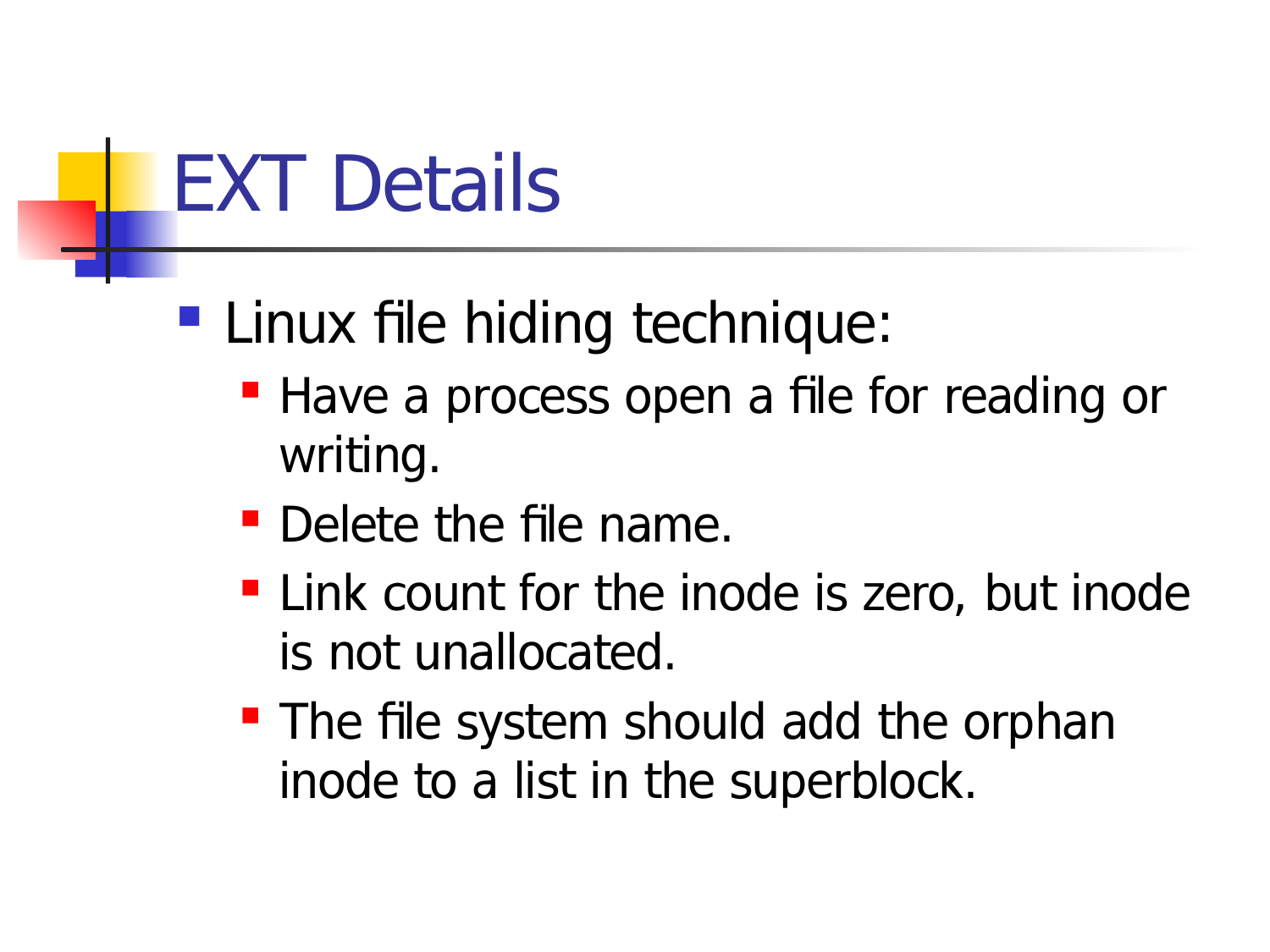

# EXT Details
Linux file hiding technique:
Have a process open a file for reading or writing.
Delete the file name.
Link count for the inode is zero, but inode is not unallocated.
The file system should add the orphan inode to a list in the superblock.